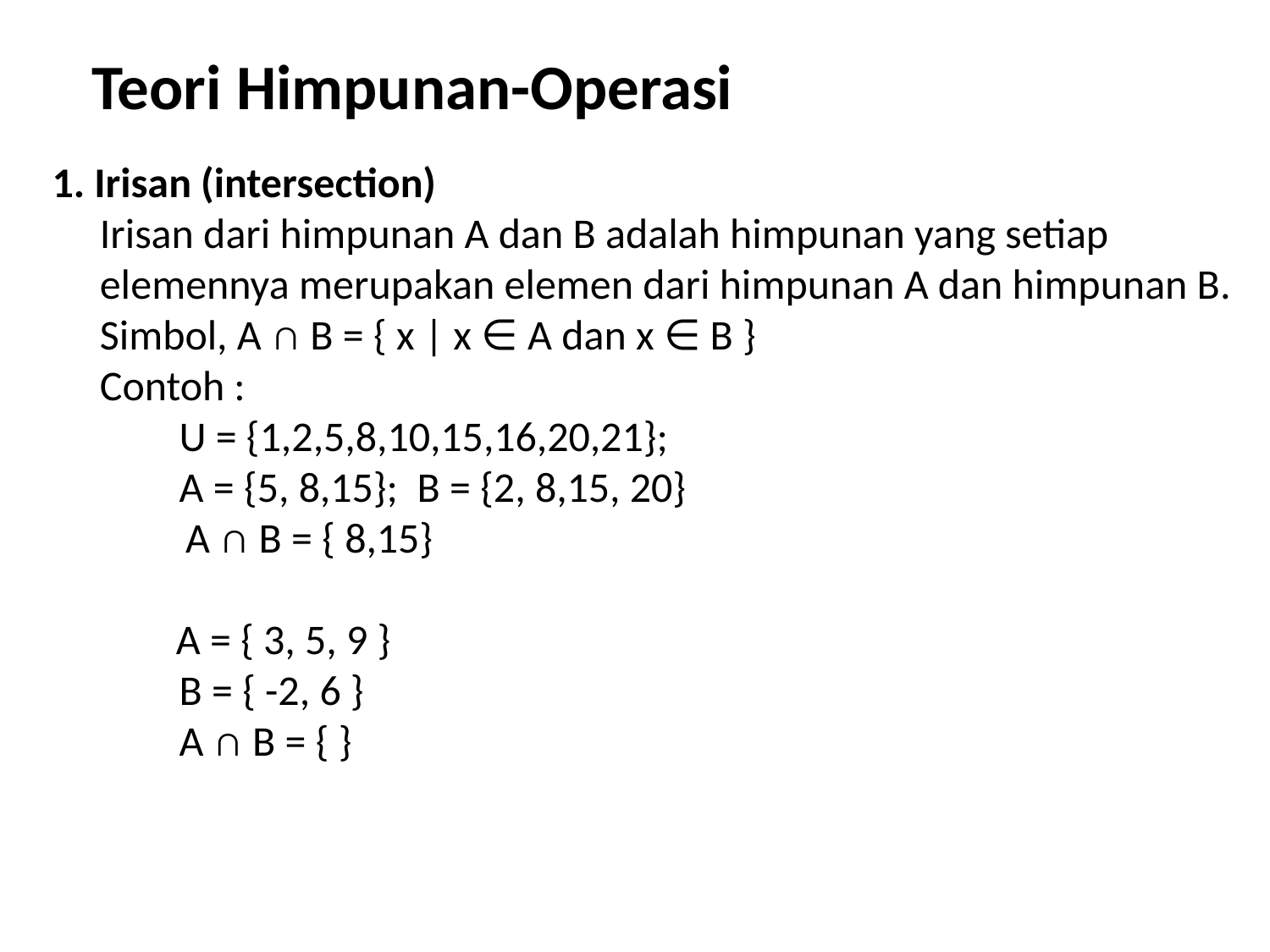

Teori Himpunan-Operasi
1. Irisan (intersection)
     Irisan dari himpunan A dan B adalah himpunan yang setiap
     elemennya merupakan elemen dari himpunan A dan himpunan B.
     Simbol, A ∩ B = { x | x ∈ A dan x ∈ B }
     Contoh :
	U = {1,2,5,8,10,15,16,20,21};
	A = {5, 8,15};  B = {2, 8,15, 20}
              A ∩ B = { 8,15}

             A = { 3, 5, 9 }
	B = { -2, 6 }
	A ∩ B = { }